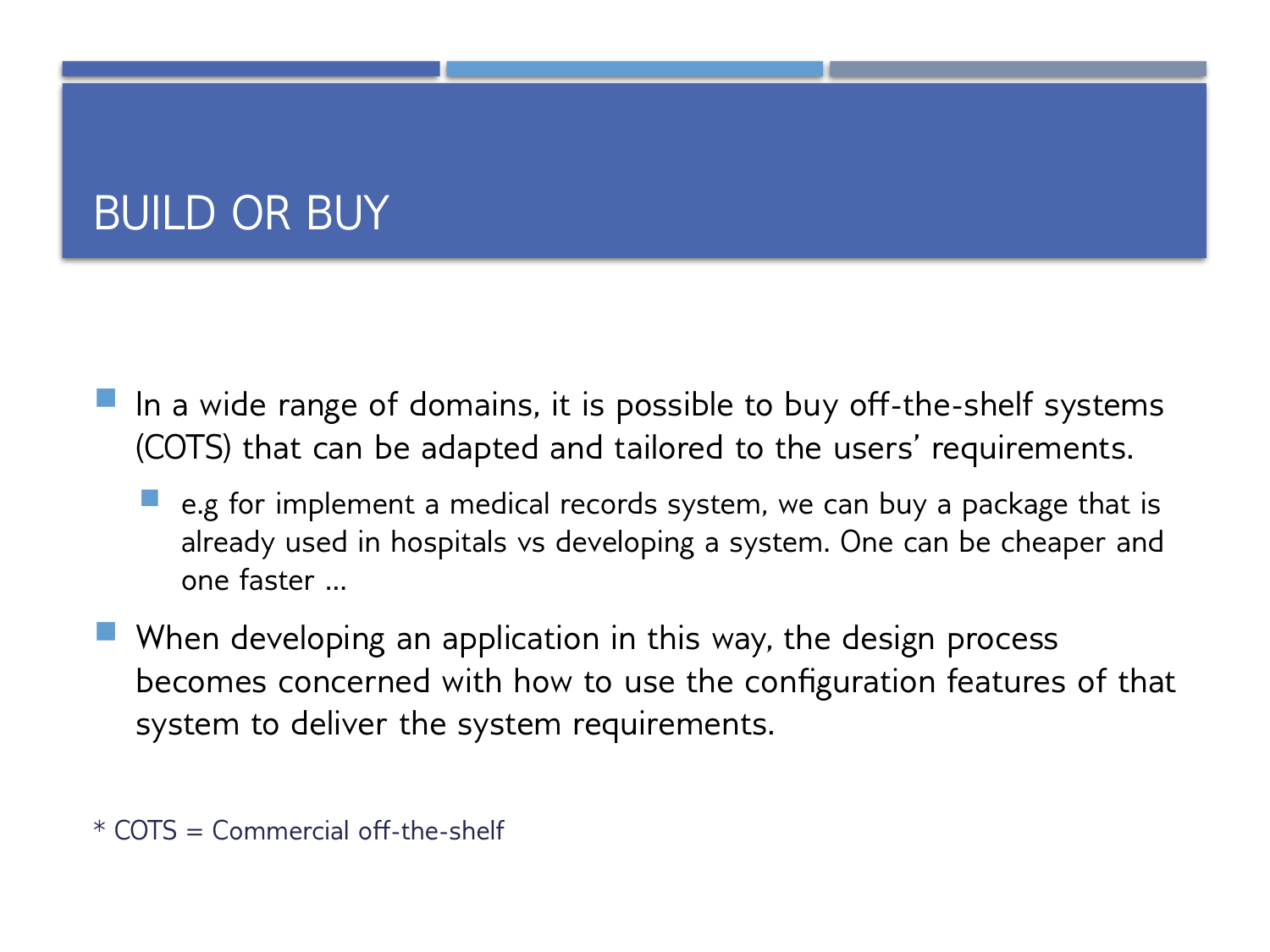

# Build or buy
In a wide range of domains, it is possible to buy off-the-shelf systems (COTS) that can be adapted and tailored to the users’ requirements.
e.g for implement a medical records system, we can buy a package that is already used in hospitals vs developing a system. One can be cheaper and one faster ...
When developing an application in this way, the design process becomes concerned with how to use the configuration features of that system to deliver the system requirements.
* COTS = Commercial off-the-shelf